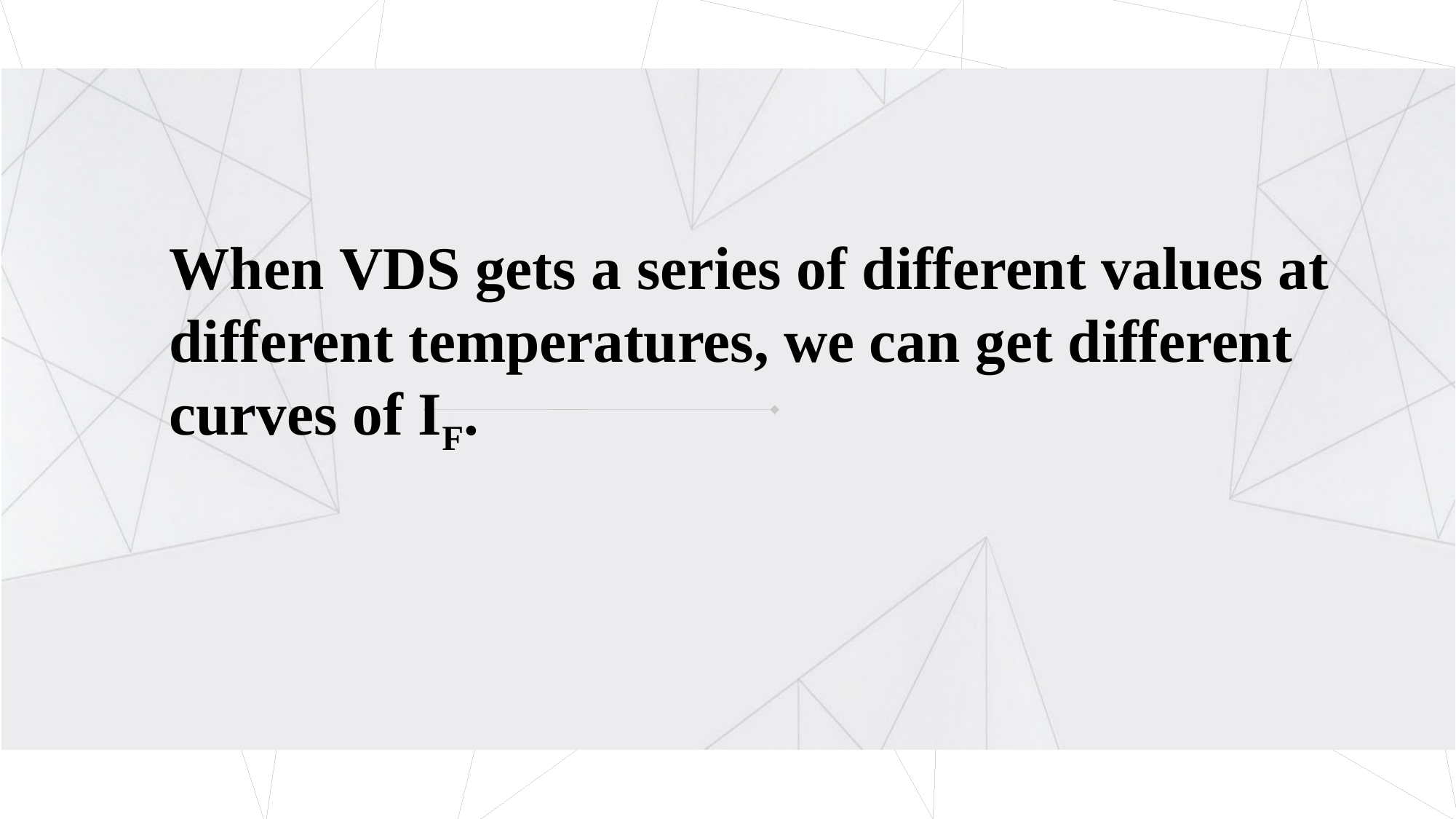

When VDS gets a series of different values at different temperatures, we can get different curves of IF.